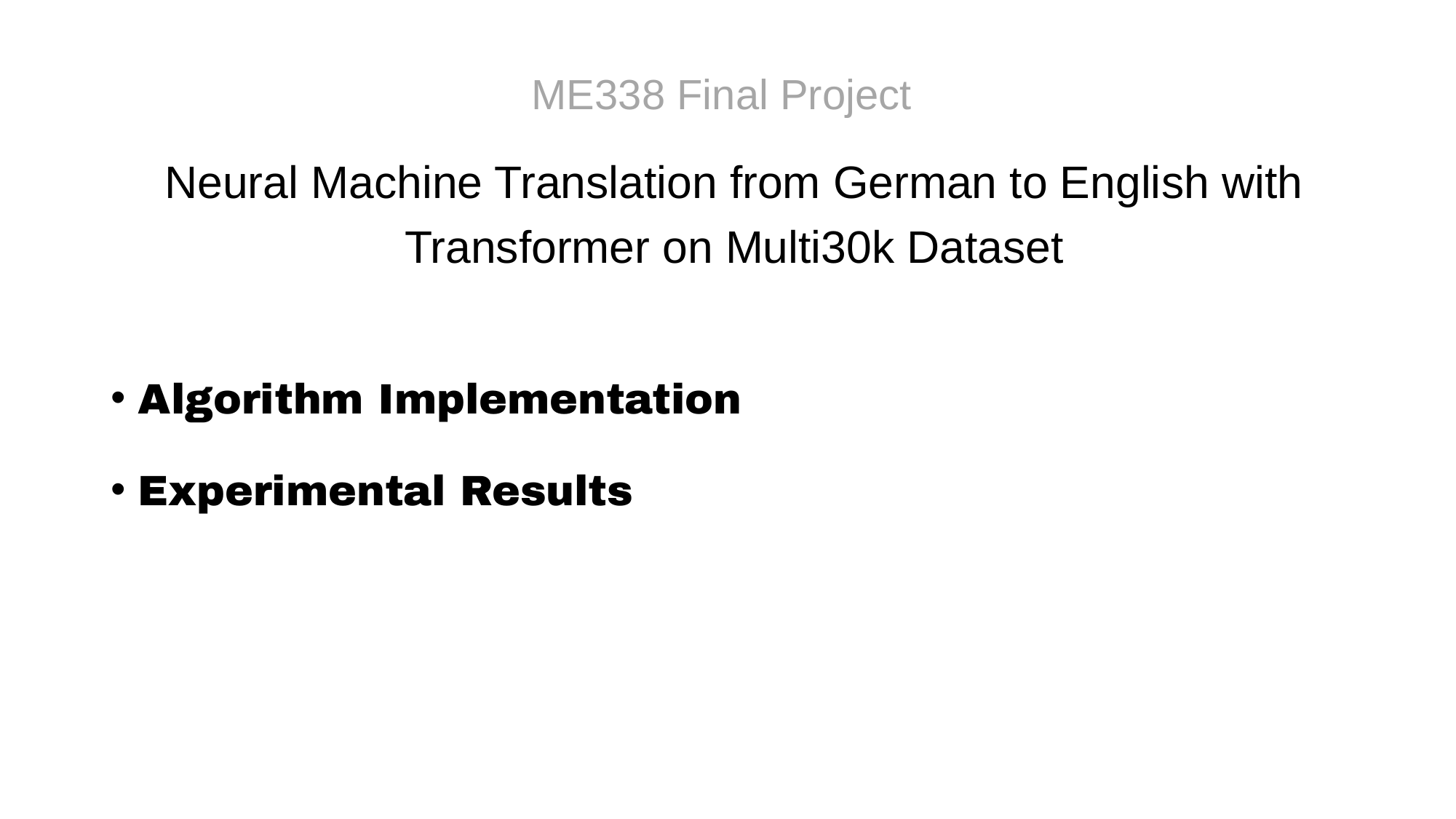

# ME338 Final Project
Neural Machine Translation from German to English with Transformer on Multi30k Dataset
Algorithm Implementation
Experimental Results